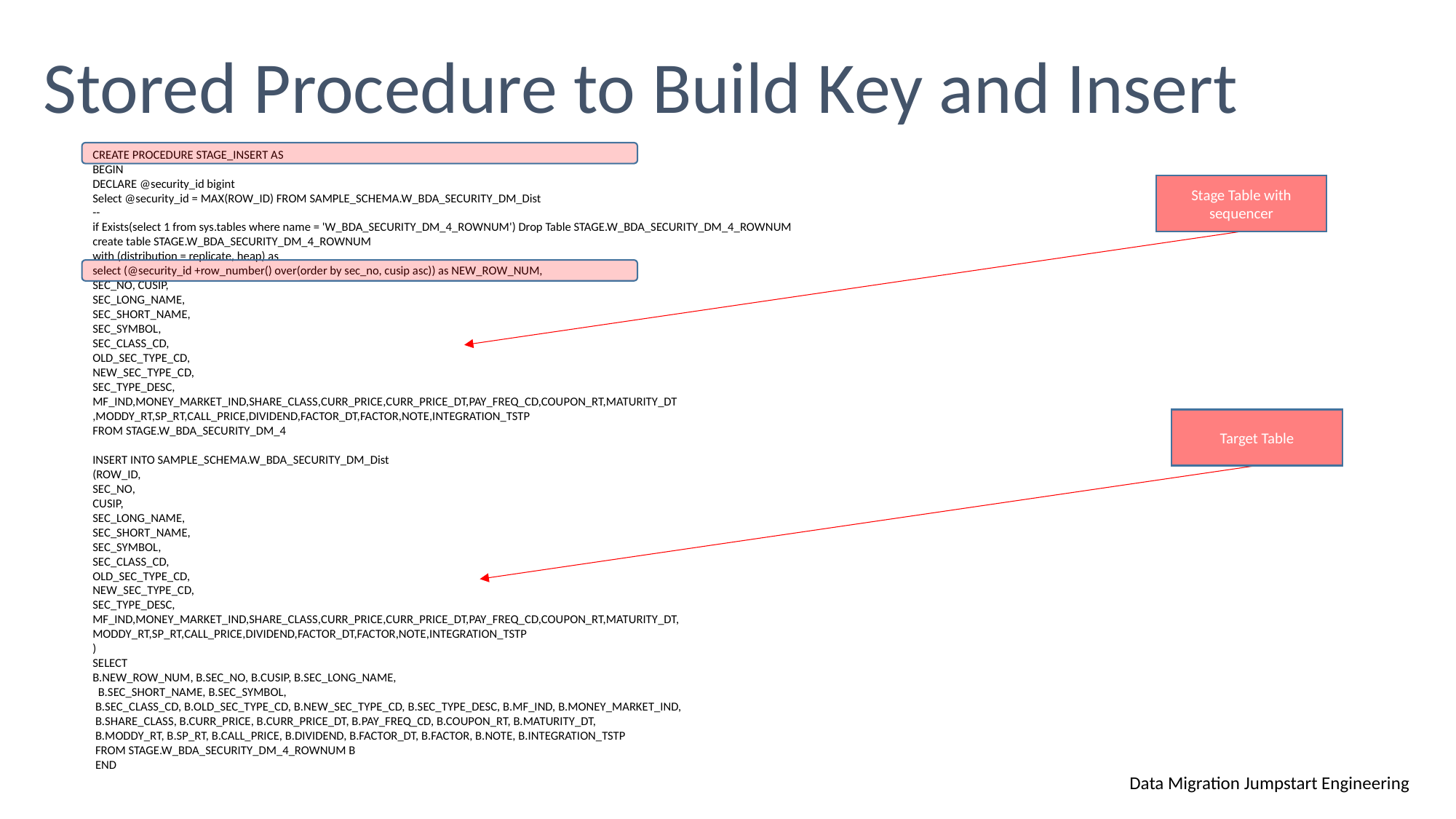

# Stored Procedure to Build Key and Insert
CREATE PROCEDURE STAGE_INSERT AS
BEGIN
DECLARE @security_id bigint
Select @security_id = MAX(ROW_ID) FROM SAMPLE_SCHEMA.W_BDA_SECURITY_DM_Dist
--
if Exists(select 1 from sys.tables where name = 'W_BDA_SECURITY_DM_4_ROWNUM') Drop Table STAGE.W_BDA_SECURITY_DM_4_ROWNUM
create table STAGE.W_BDA_SECURITY_DM_4_ROWNUM
with (distribution = replicate, heap) as
select (@security_id +row_number() over(order by sec_no, cusip asc)) as NEW_ROW_NUM,
SEC_NO, CUSIP,
SEC_LONG_NAME,
SEC_SHORT_NAME,
SEC_SYMBOL,
SEC_CLASS_CD,
OLD_SEC_TYPE_CD,
NEW_SEC_TYPE_CD,
SEC_TYPE_DESC,
MF_IND,MONEY_MARKET_IND,SHARE_CLASS,CURR_PRICE,CURR_PRICE_DT,PAY_FREQ_CD,COUPON_RT,MATURITY_DT
,MODDY_RT,SP_RT,CALL_PRICE,DIVIDEND,FACTOR_DT,FACTOR,NOTE,INTEGRATION_TSTP
FROM STAGE.W_BDA_SECURITY_DM_4

INSERT INTO SAMPLE_SCHEMA.W_BDA_SECURITY_DM_Dist
(ROW_ID,
SEC_NO,
CUSIP,
SEC_LONG_NAME,
SEC_SHORT_NAME,
SEC_SYMBOL,
SEC_CLASS_CD,
OLD_SEC_TYPE_CD,
NEW_SEC_TYPE_CD,
SEC_TYPE_DESC,
MF_IND,MONEY_MARKET_IND,SHARE_CLASS,CURR_PRICE,CURR_PRICE_DT,PAY_FREQ_CD,COUPON_RT,MATURITY_DT,
MODDY_RT,SP_RT,CALL_PRICE,DIVIDEND,FACTOR_DT,FACTOR,NOTE,INTEGRATION_TSTP
)
SELECT
B.NEW_ROW_NUM, B.SEC_NO, B.CUSIP, B.SEC_LONG_NAME,
  B.SEC_SHORT_NAME, B.SEC_SYMBOL,
 B.SEC_CLASS_CD, B.OLD_SEC_TYPE_CD, B.NEW_SEC_TYPE_CD, B.SEC_TYPE_DESC, B.MF_IND, B.MONEY_MARKET_IND,
 B.SHARE_CLASS, B.CURR_PRICE, B.CURR_PRICE_DT, B.PAY_FREQ_CD, B.COUPON_RT, B.MATURITY_DT,
 B.MODDY_RT, B.SP_RT, B.CALL_PRICE, B.DIVIDEND, B.FACTOR_DT, B.FACTOR, B.NOTE, B.INTEGRATION_TSTP
 FROM STAGE.W_BDA_SECURITY_DM_4_ROWNUM B
 END

Stage Table with sequencer

Target Table